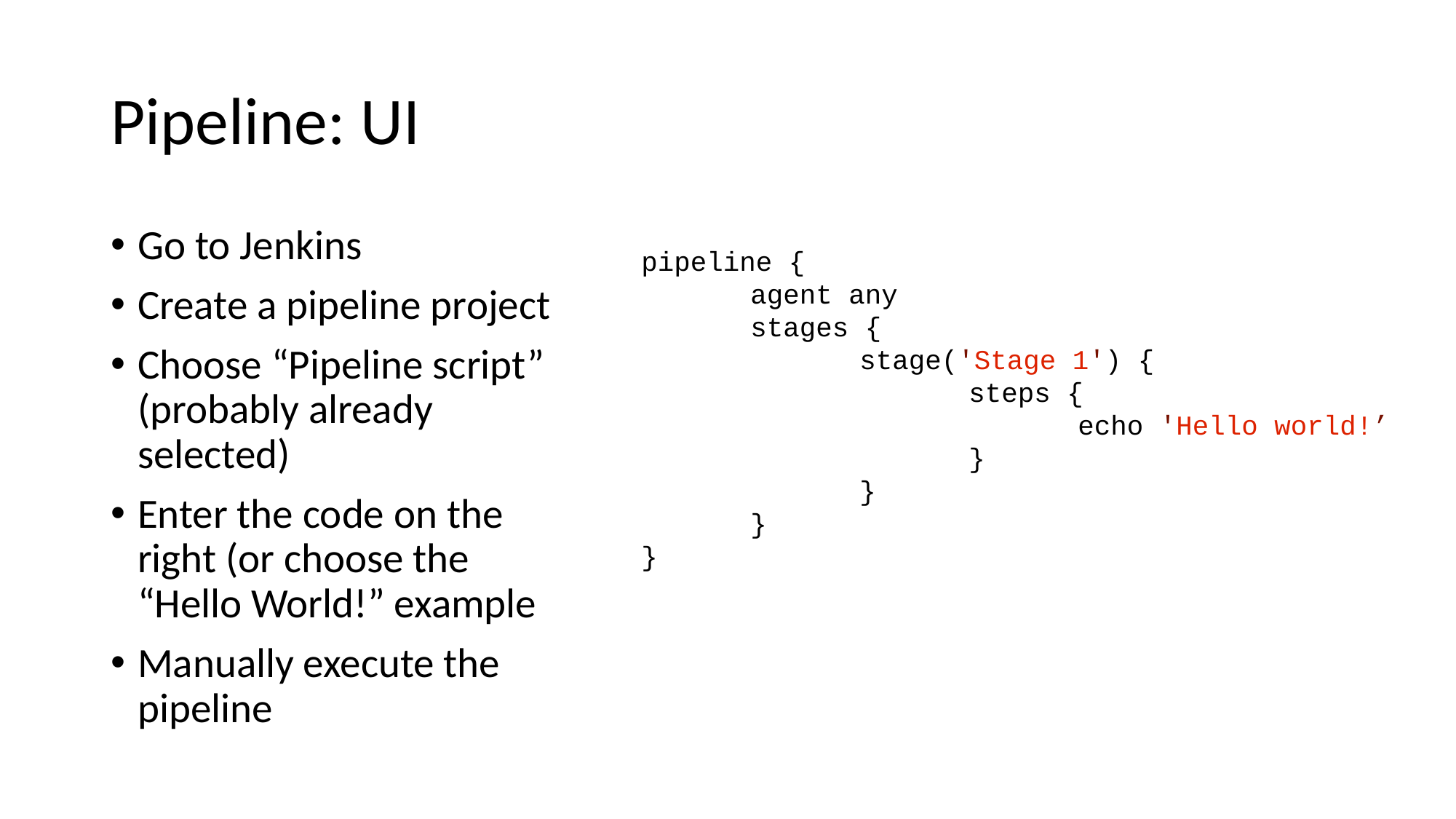

# Pipeline: UI
Go to Jenkins
Create a pipeline project
Choose “Pipeline script” (probably already selected)
Enter the code on the right (or choose the “Hello World!” example
Manually execute the pipeline
pipeline {
	agent any
	stages {
		stage('Stage 1') {
			steps {
				echo 'Hello world!’
			}
		}
	}
}